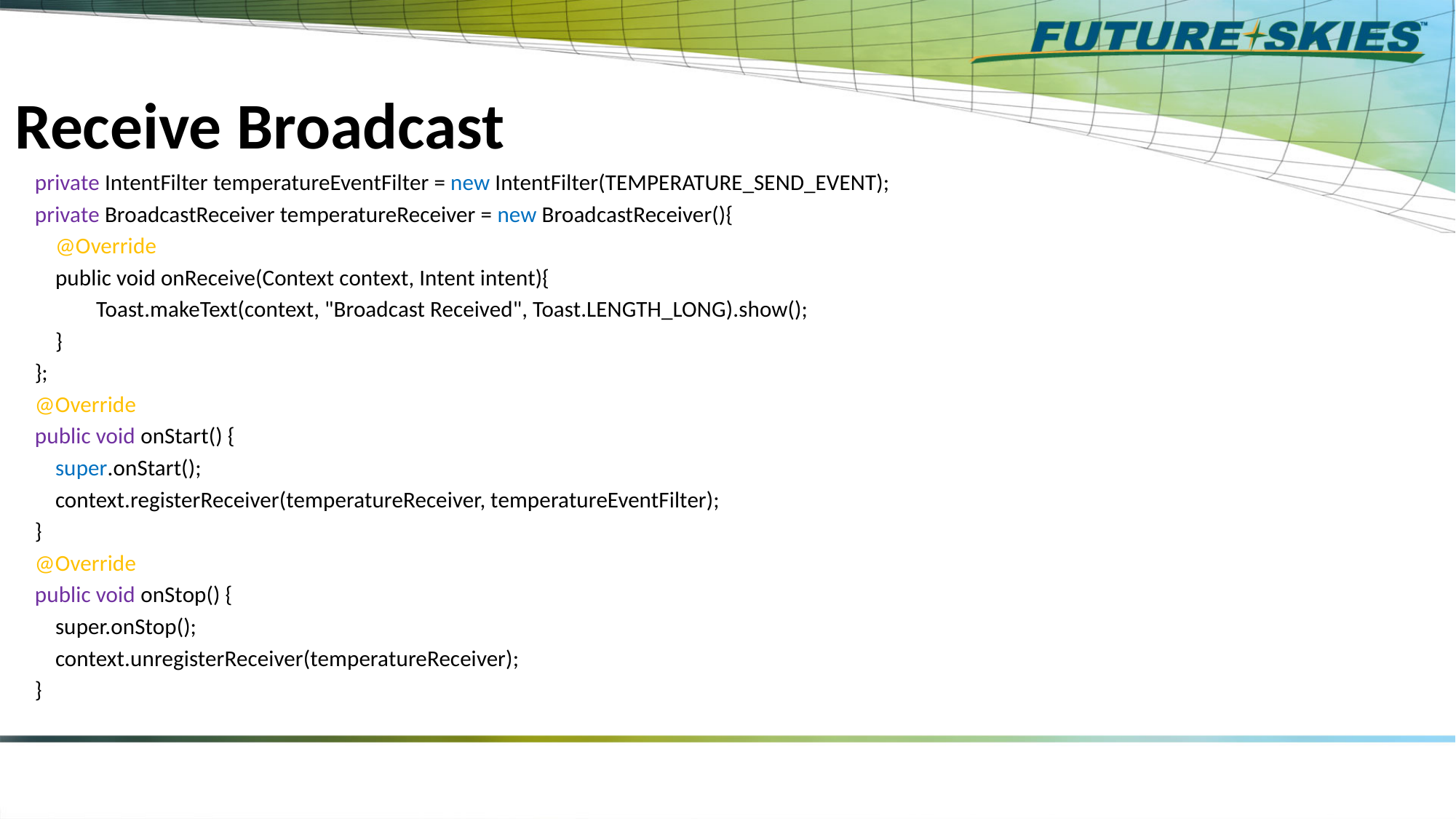

# Receive Broadcast
    private IntentFilter temperatureEventFilter = new IntentFilter(TEMPERATURE_SEND_EVENT);
    private BroadcastReceiver temperatureReceiver = new BroadcastReceiver(){
        @Override
        public void onReceive(Context context, Intent intent){
                Toast.makeText(context, "Broadcast Received", Toast.LENGTH_LONG).show();
        }
    };
    @Override
    public void onStart() {
        super.onStart();
        context.registerReceiver(temperatureReceiver, temperatureEventFilter);
    }
    @Override
    public void onStop() {
        super.onStop();
        context.unregisterReceiver(temperatureReceiver);
    }